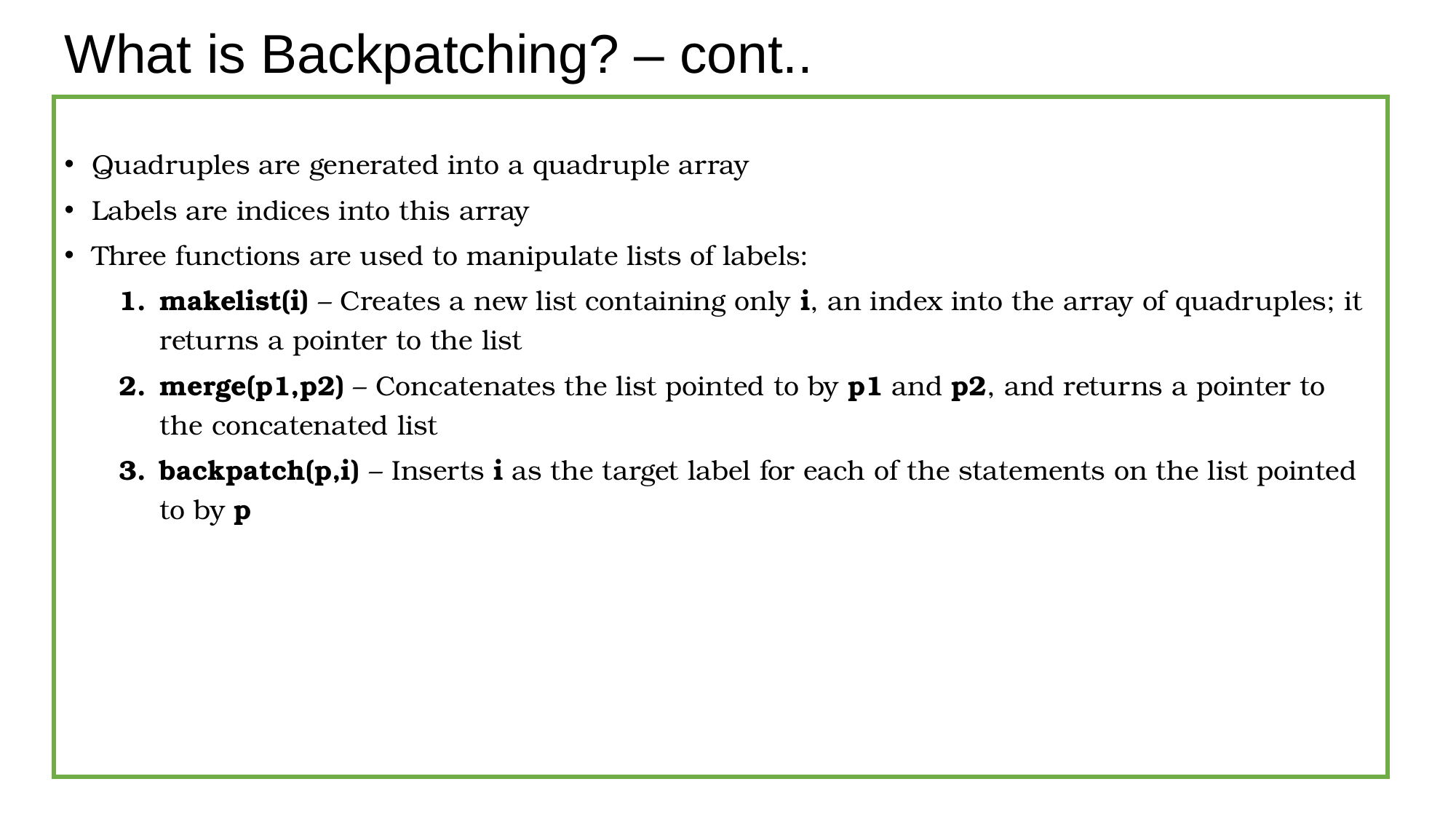

# What is Backpatching? – cont..

Quadruples are generated into a quadruple array
Labels are indices into this array
Three functions are used to manipulate lists of labels:
makelist(i) – Creates a new list containing only i, an index into the array of quadruples; it returns a pointer to the list
merge(p1,p2) – Concatenates the list pointed to by p1 and p2, and returns a pointer to the concatenated list
backpatch(p,i) – Inserts i as the target label for each of the statements on the list pointed to by p